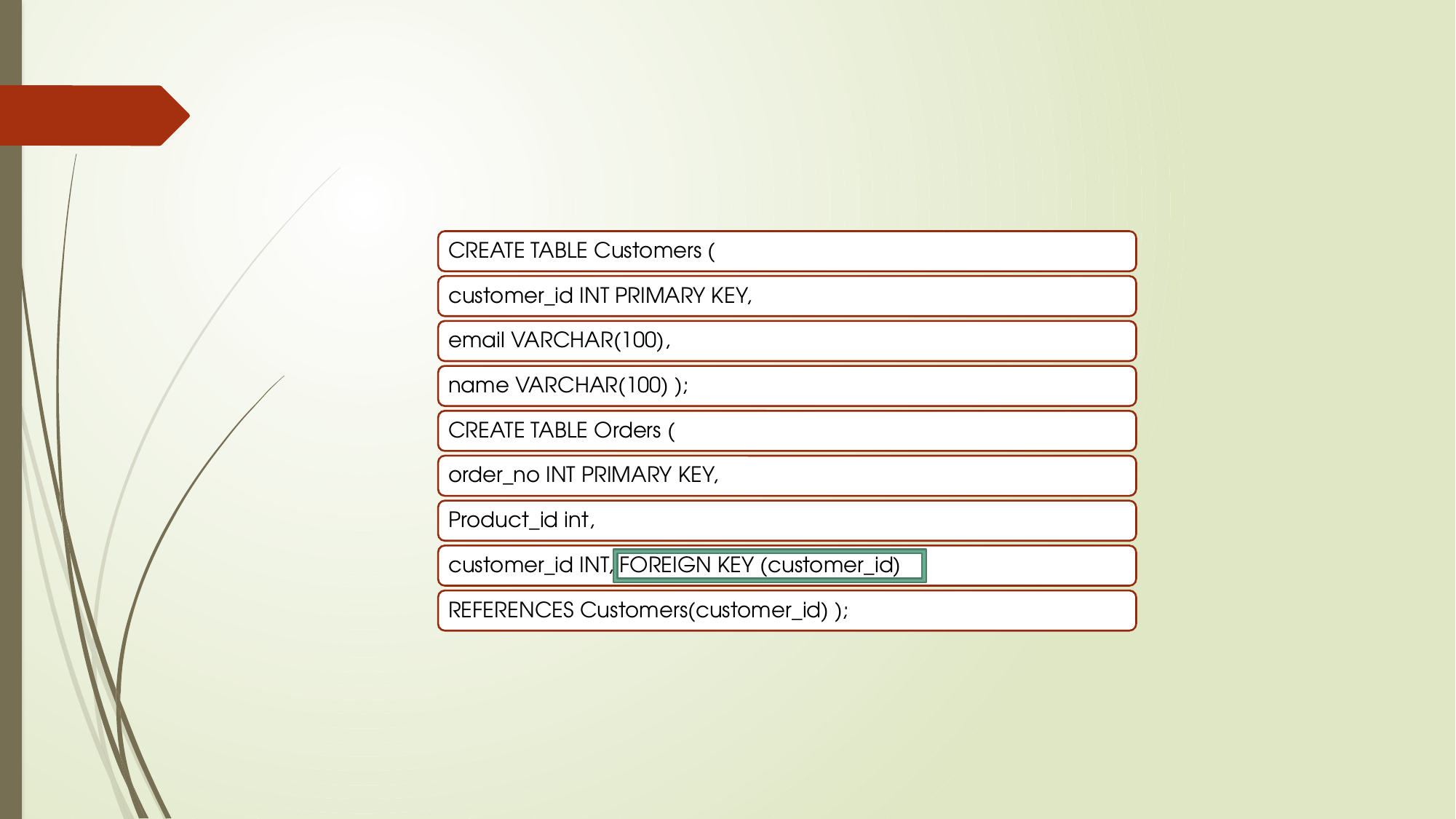

CREATE TABLE Customers (
customer_id INT PRIMARY KEY,
email VARCHAR(100),
name VARCHAR(100) );
CREATE TABLE Orders (
order_no INT PRIMARY KEY,
Product_id int,
customer_id INT, FOREIGN KEY (customer_id)
REFERENCES Customers(customer_id) );